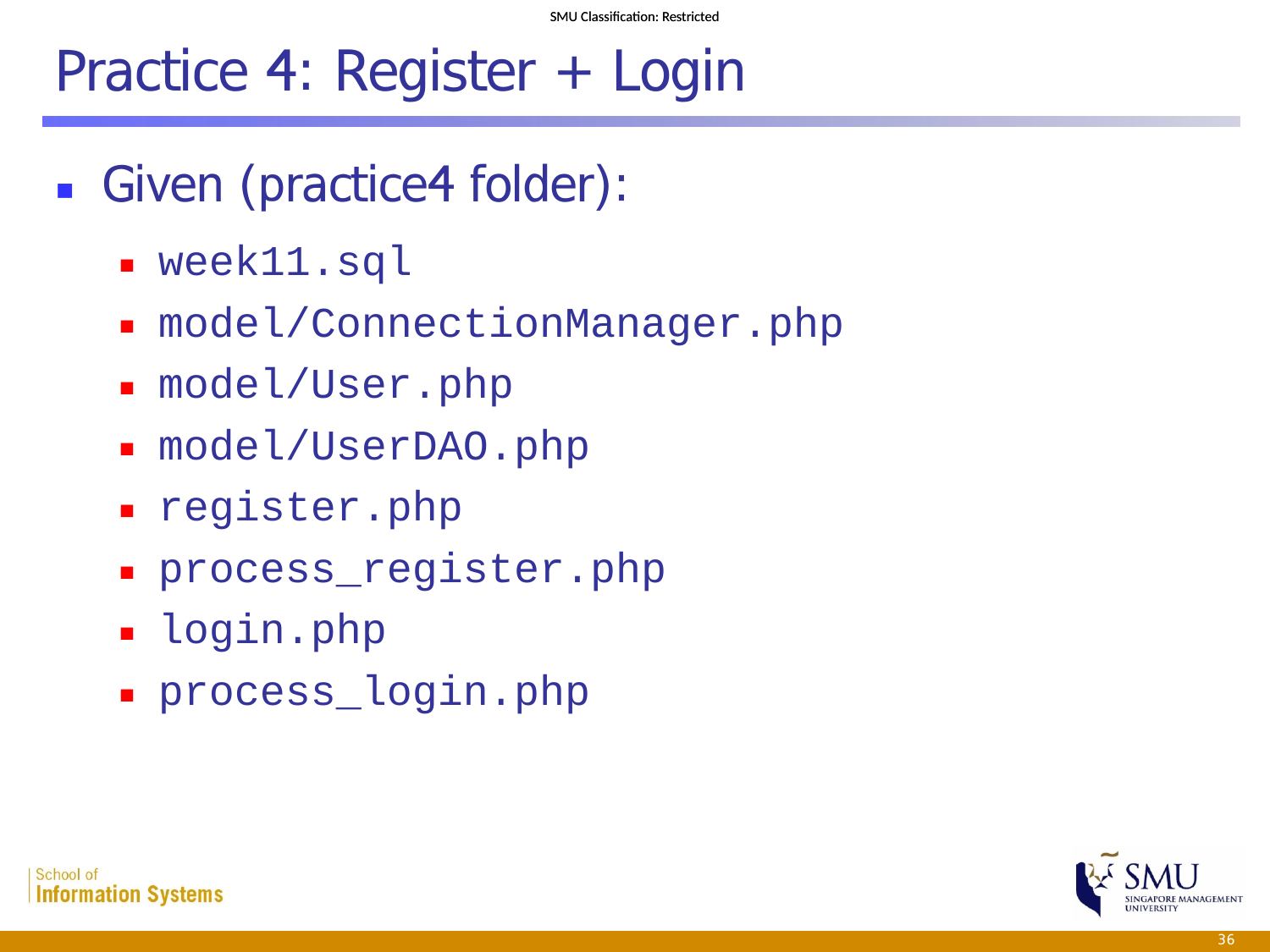

# Practice 4: Register + Login
Given (practice4 folder):
week11.sql
model/ConnectionManager.php
model/User.php
model/UserDAO.php
register.php
process_register.php
login.php
process_login.php

                                      36